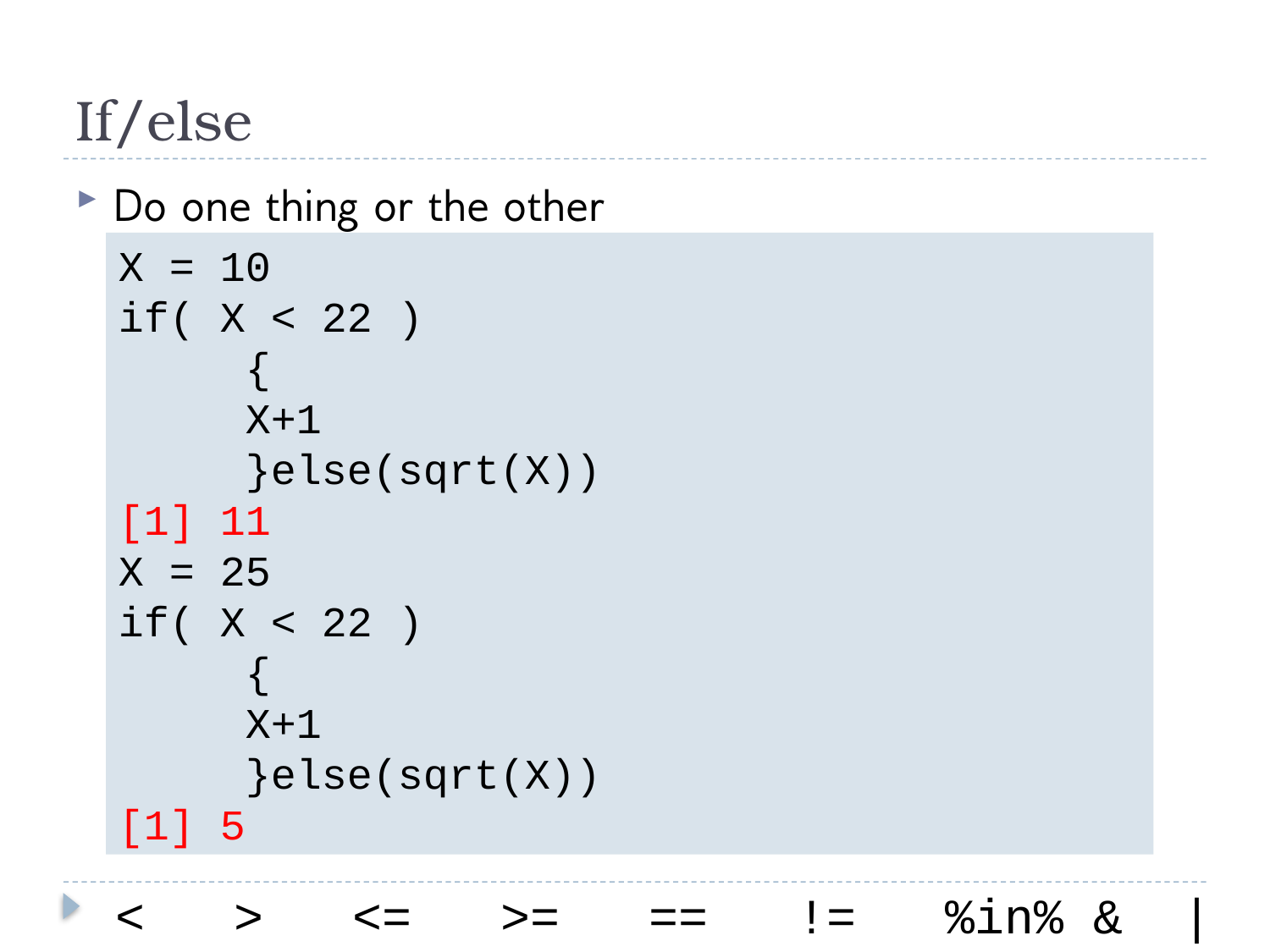

# If/else
Do one thing or the other
X = 10
if( X < 22 )
	{
	X+1
	}else(sqrt(X))
[1] 11
X = 25
if( X < 22 )
	{
	X+1
	}else(sqrt(X))
[1] 5
<   >   <=   >=   ==   !=   %in% &  |